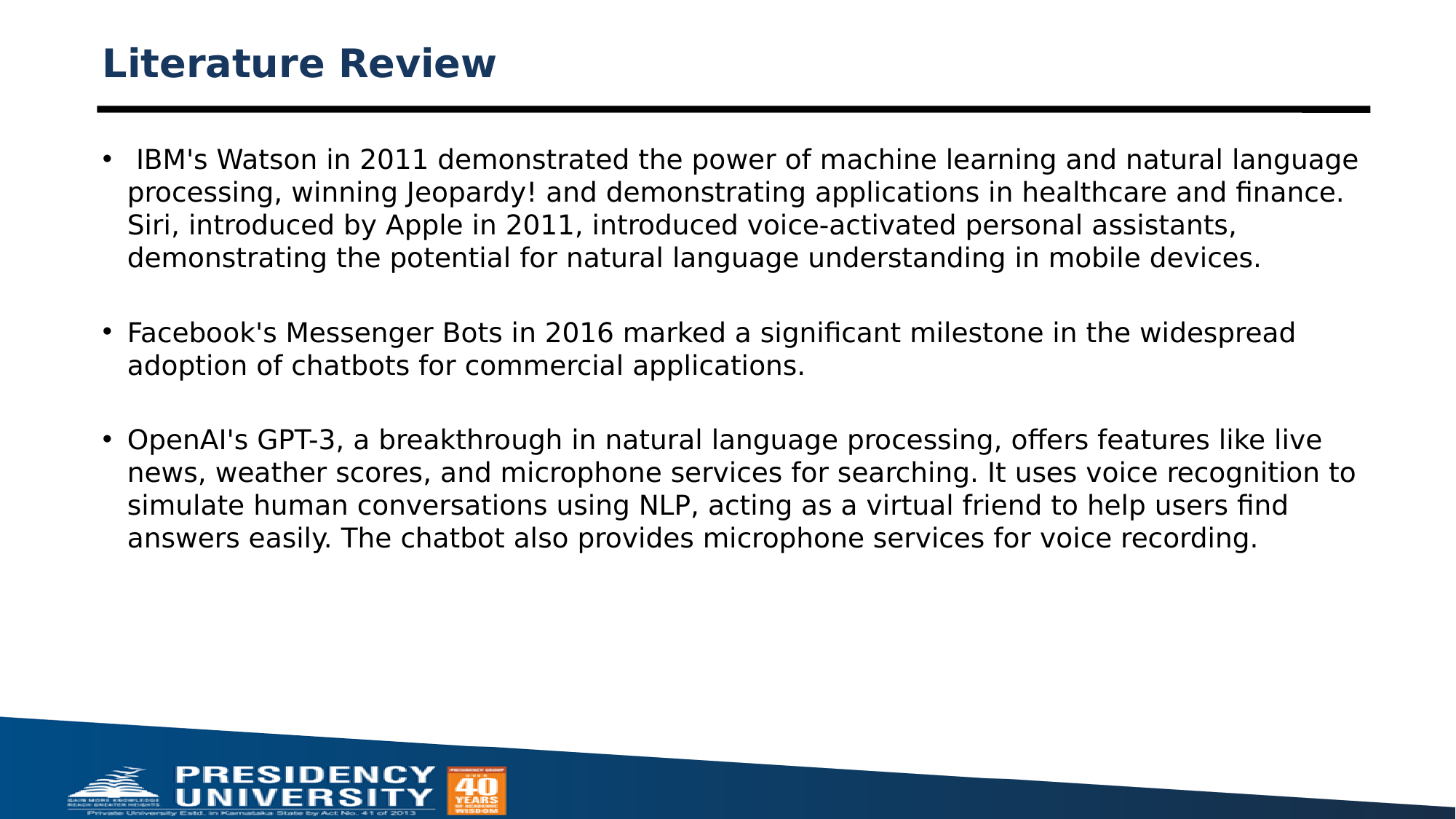

# Literature Review
 IBM's Watson in 2011 demonstrated the power of machine learning and natural language processing, winning Jeopardy! and demonstrating applications in healthcare and finance. Siri, introduced by Apple in 2011, introduced voice-activated personal assistants, demonstrating the potential for natural language understanding in mobile devices.

Facebook's Messenger Bots in 2016 marked a significant milestone in the widespread adoption of chatbots for commercial applications.

OpenAI's GPT-3, a breakthrough in natural language processing, offers features like live news, weather scores, and microphone services for searching. It uses voice recognition to simulate human conversations using NLP, acting as a virtual friend to help users find answers easily. The chatbot also provides microphone services for voice recording.